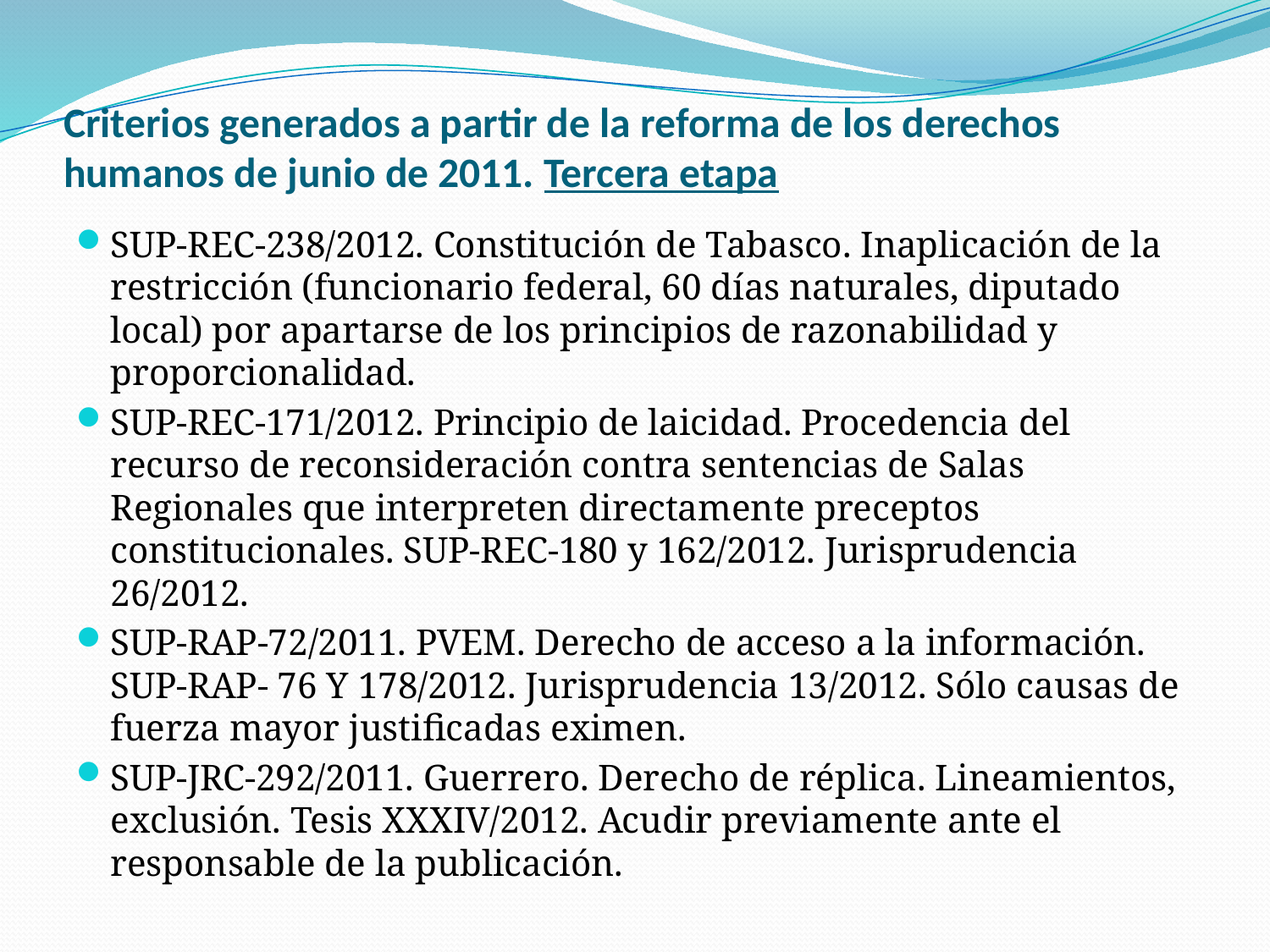

# Criterios generados a partir de la reforma de los derechos humanos de junio de 2011. Tercera etapa
SUP-REC-238/2012. Constitución de Tabasco. Inaplicación de la restricción (funcionario federal, 60 días naturales, diputado local) por apartarse de los principios de razonabilidad y proporcionalidad.
SUP-REC-171/2012. Principio de laicidad. Procedencia del recurso de reconsideración contra sentencias de Salas Regionales que interpreten directamente preceptos constitucionales. SUP-REC-180 y 162/2012. Jurisprudencia 26/2012.
SUP-RAP-72/2011. PVEM. Derecho de acceso a la información. SUP-RAP- 76 Y 178/2012. Jurisprudencia 13/2012. Sólo causas de fuerza mayor justificadas eximen.
SUP-JRC-292/2011. Guerrero. Derecho de réplica. Lineamientos, exclusión. Tesis XXXIV/2012. Acudir previamente ante el responsable de la publicación.